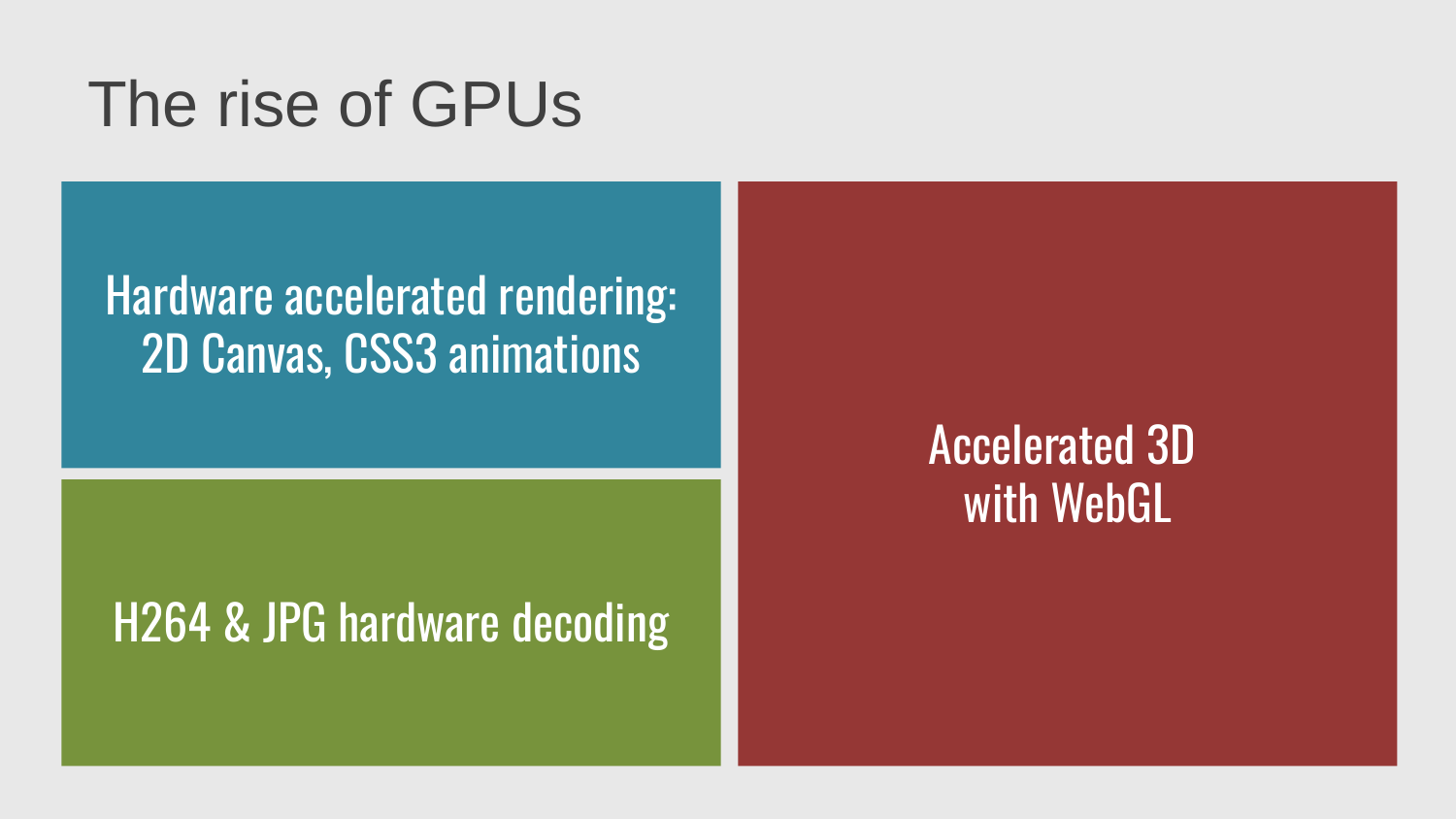

# The rise of GPUs
Hardware accelerated rendering:
2D Canvas, CSS3 animations
Accelerated 3D
with WebGL
H264 & JPG hardware decoding